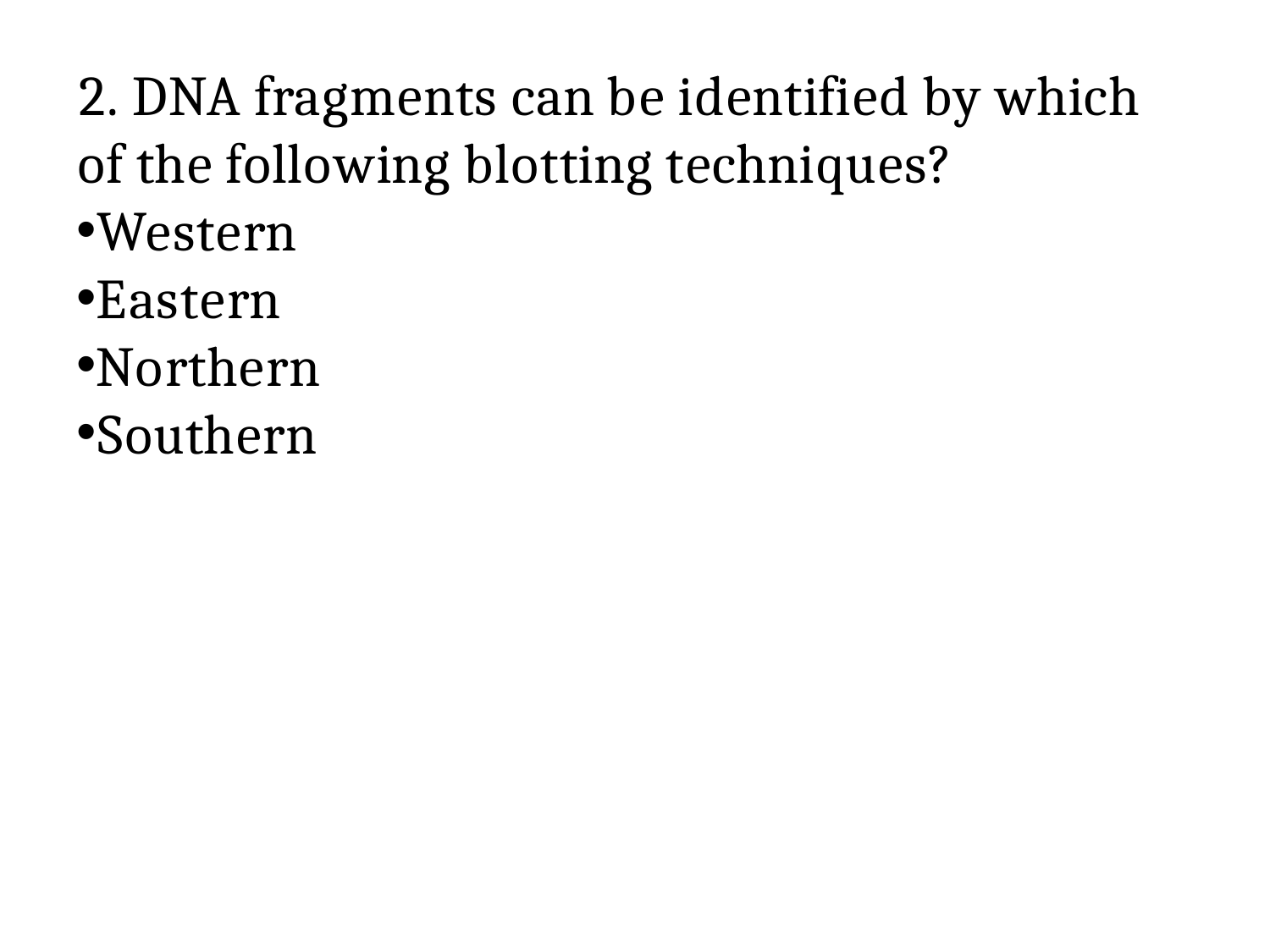

2. DNA fragments can be identified by which of the following blotting techniques?
Western
Eastern
Northern
Southern